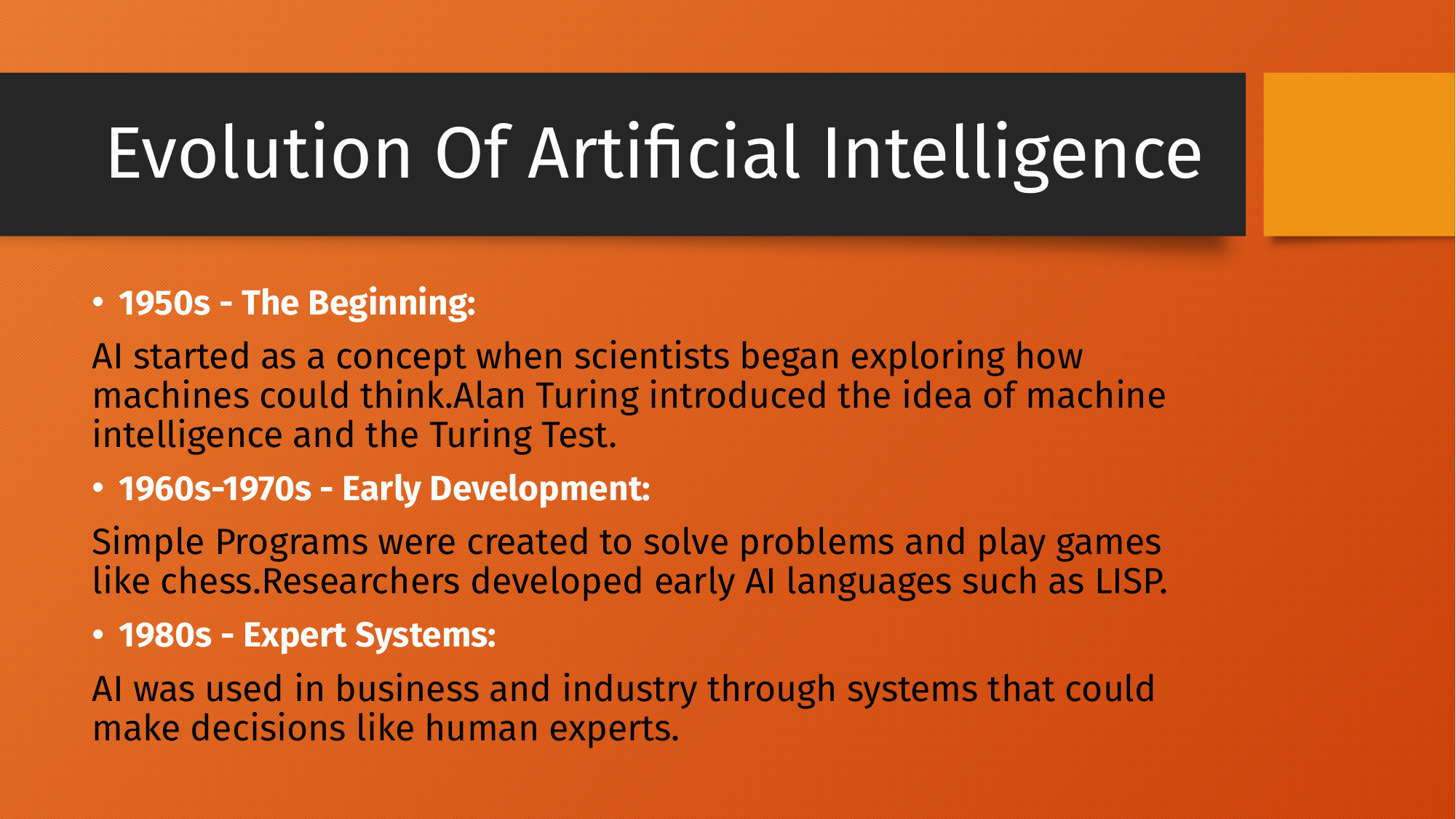

# Evolution Of Artificial Intelligence
1950s - The Beginning:
AI started as a concept when scientists began exploring how     machines could think.Alan Turing introduced the idea of machine intelligence and the Turing Test.
1960s-1970s - Early Development:
Simple Programs were created to solve problems and play games like chess.Researchers developed early AI languages such as LISP.
1980s - Expert Systems:
AI was used in business and industry through systems that could make decisions like human experts.